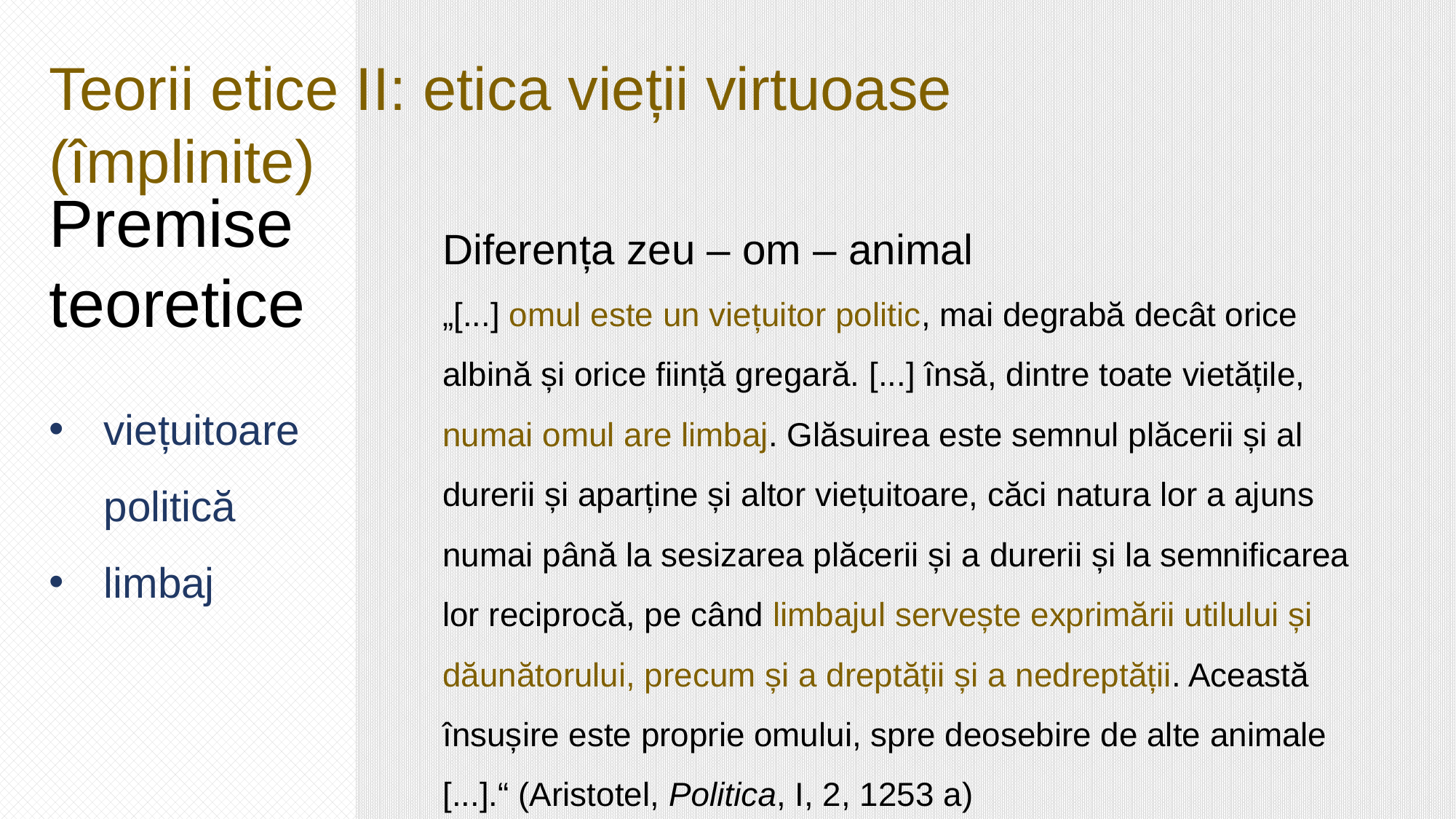

Teorii etice II: etica vieții virtuoase (împlinite)
Premise teoretice
Diferența zeu – om – animal
„[...] omul este un viețuitor politic, mai degrabă decât orice albină și orice ființă gregară. [...] însă, dintre toate vietățile, numai omul are limbaj. Glăsuirea este semnul plăcerii și al durerii și aparține și altor viețuitoare, căci natura lor a ajuns numai până la sesizarea plăcerii și a durerii și la semnificarea lor reciprocă, pe când limbajul servește exprimării utilului și dăunătorului, precum și a dreptății și a nedreptății. Această însușire este proprie omului, spre deosebire de alte animale [...].“ (Aristotel, Politica, I, 2, 1253 a)
viețuitoare politică
limbaj